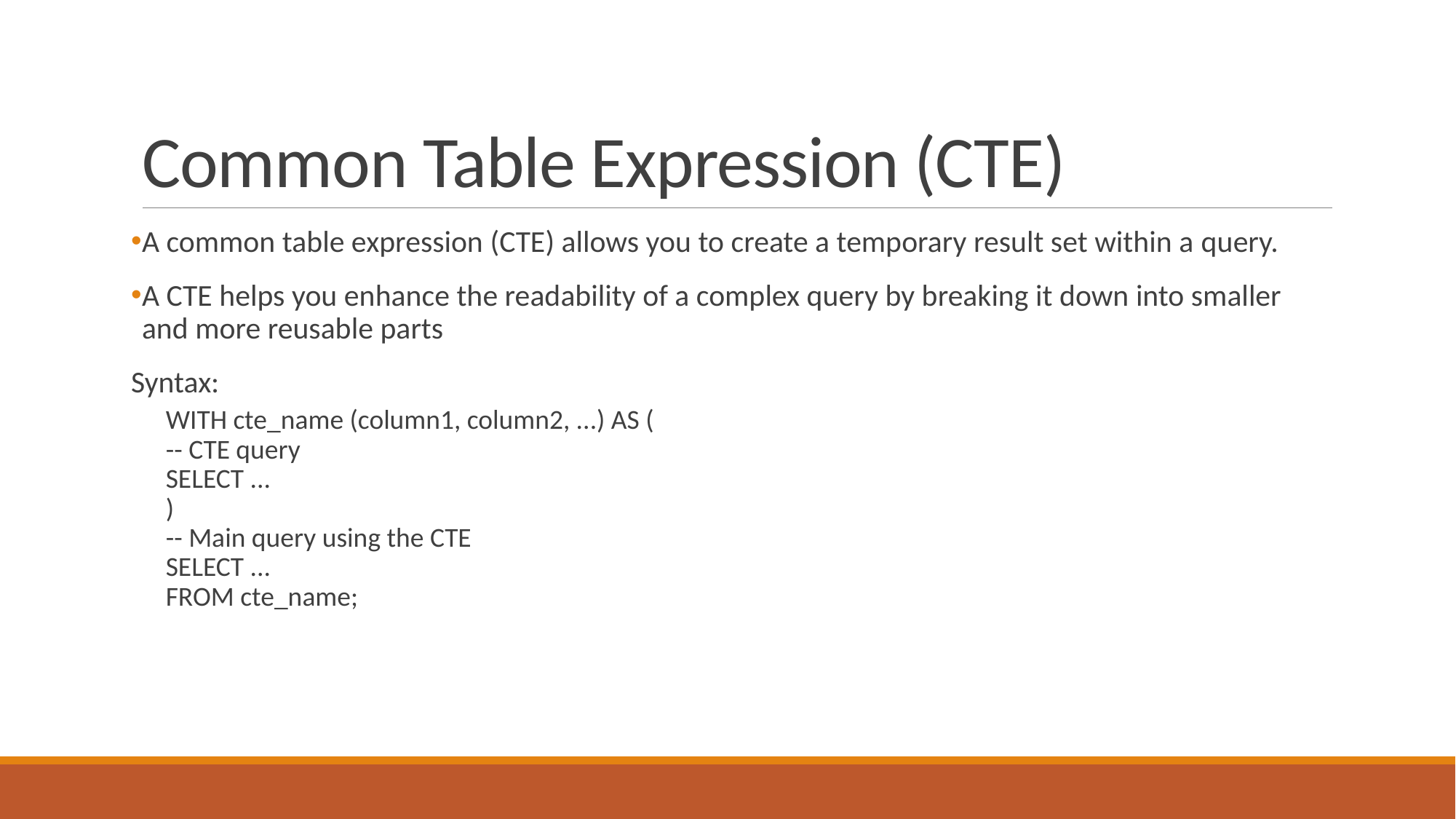

# Common Table Expression (CTE)
A common table expression (CTE) allows you to create a temporary result set within a query.
A CTE helps you enhance the readability of a complex query by breaking it down into smaller and more reusable parts
Syntax:
WITH cte_name (column1, column2, ...) AS (
-- CTE query
SELECT ...
)
-- Main query using the CTE
SELECT ...
FROM cte_name;